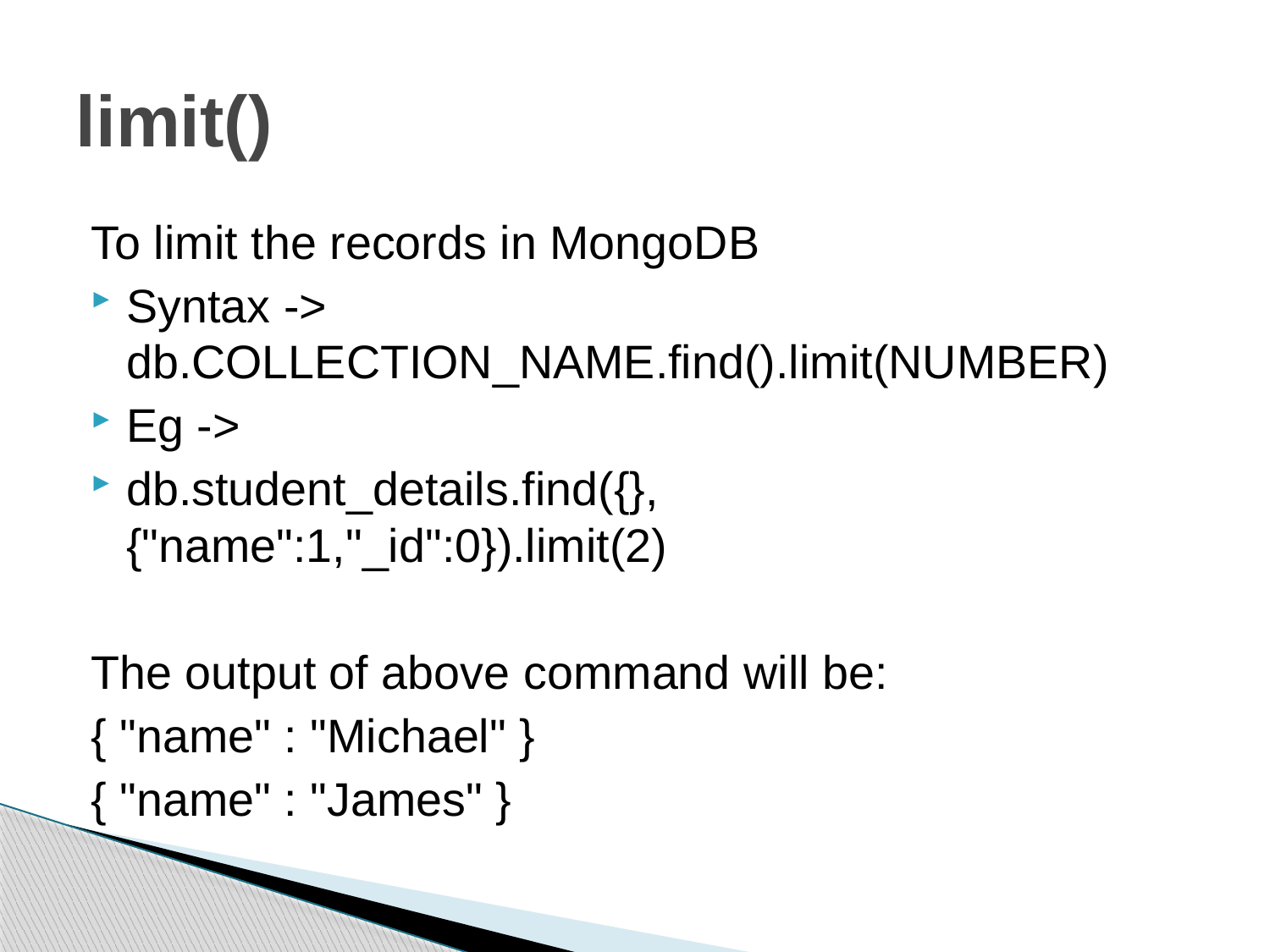

# limit()
To limit the records in MongoDB
Syntax -> db.COLLECTION_NAME.find().limit(NUMBER)
Eg ->
db.student_details.find({},{"name":1,"_id":0}).limit(2)

The output of above command will be:
{ "name" : "Michael" }
{ "name" : "James" }